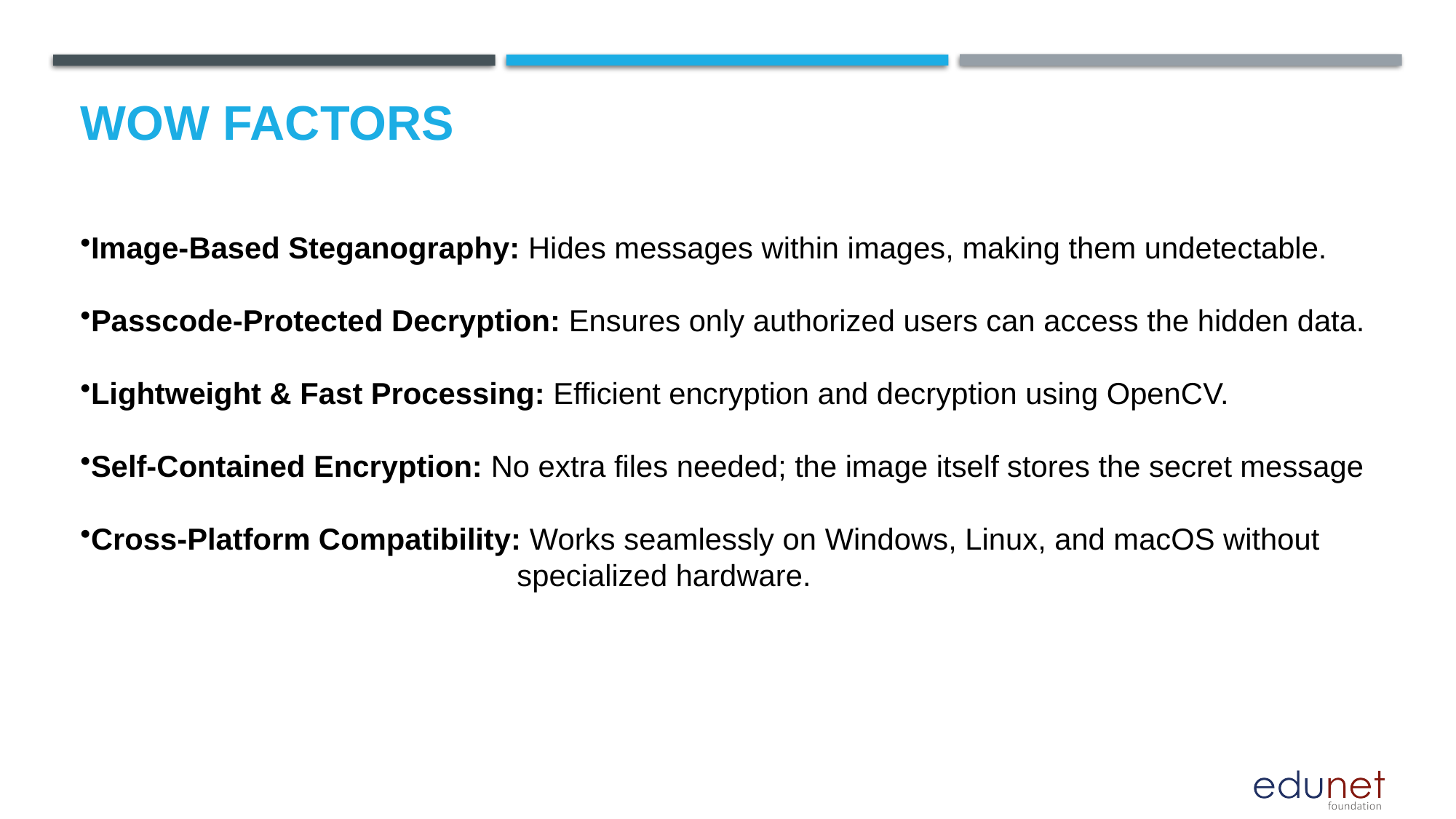

# Wow factors
Image-Based Steganography: Hides messages within images, making them undetectable.

Passcode-Protected Decryption: Ensures only authorized users can access the hidden data.

Lightweight & Fast Processing: Efficient encryption and decryption using OpenCV.

Self-Contained Encryption: No extra files needed; the image itself stores the secret message

Cross-Platform Compatibility: Works seamlessly on Windows, Linux, and macOS without
				specialized hardware.